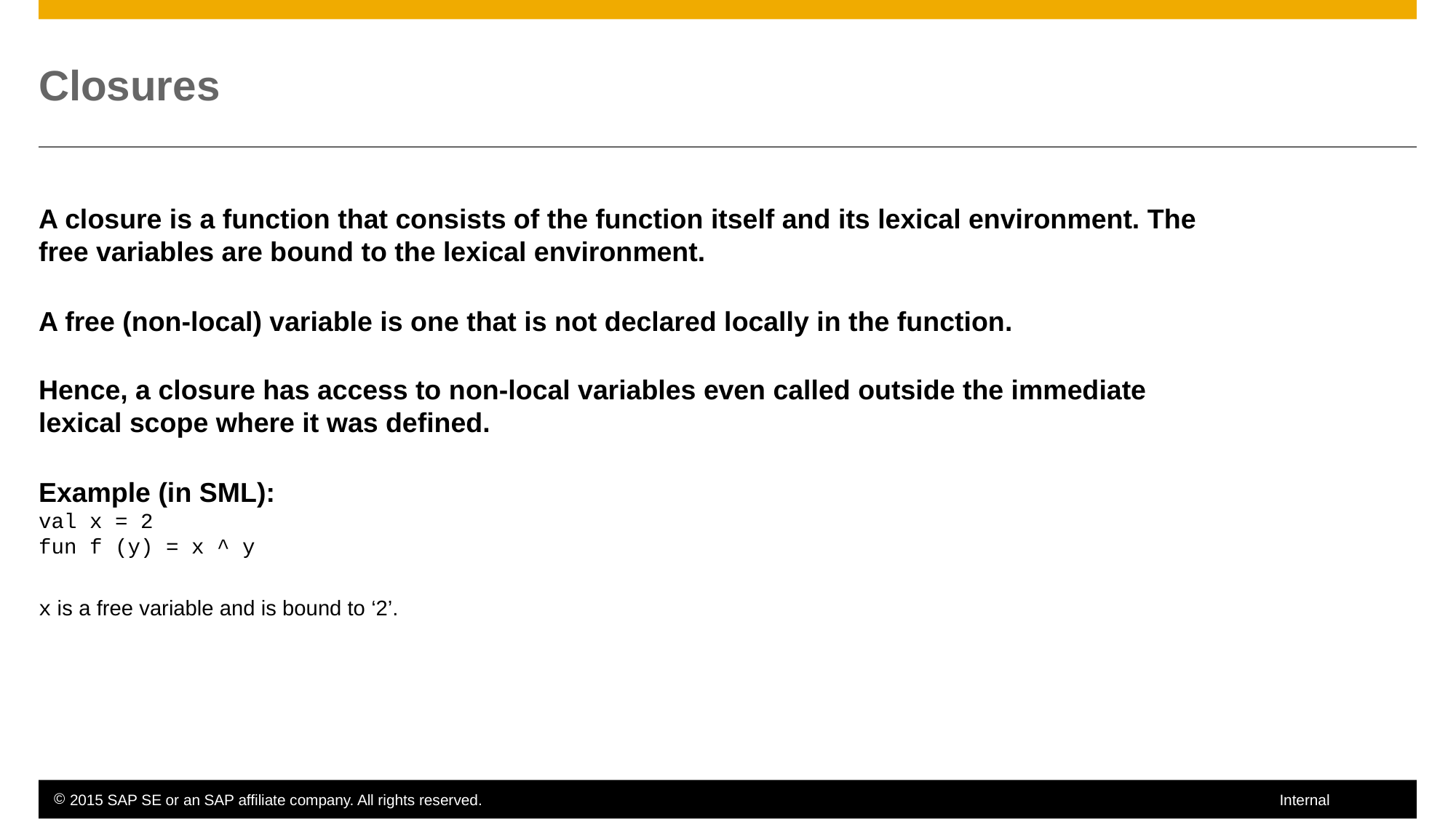

# Closures
A closure is a function that consists of the function itself and its lexical environment. The free variables are bound to the lexical environment.
A free (non-local) variable is one that is not declared locally in the function.
Hence, a closure has access to non-local variables even called outside the immediate lexical scope where it was defined.
Example (in SML):
val x = 2
fun f (y) = x ^ y
x is a free variable and is bound to ‘2’.